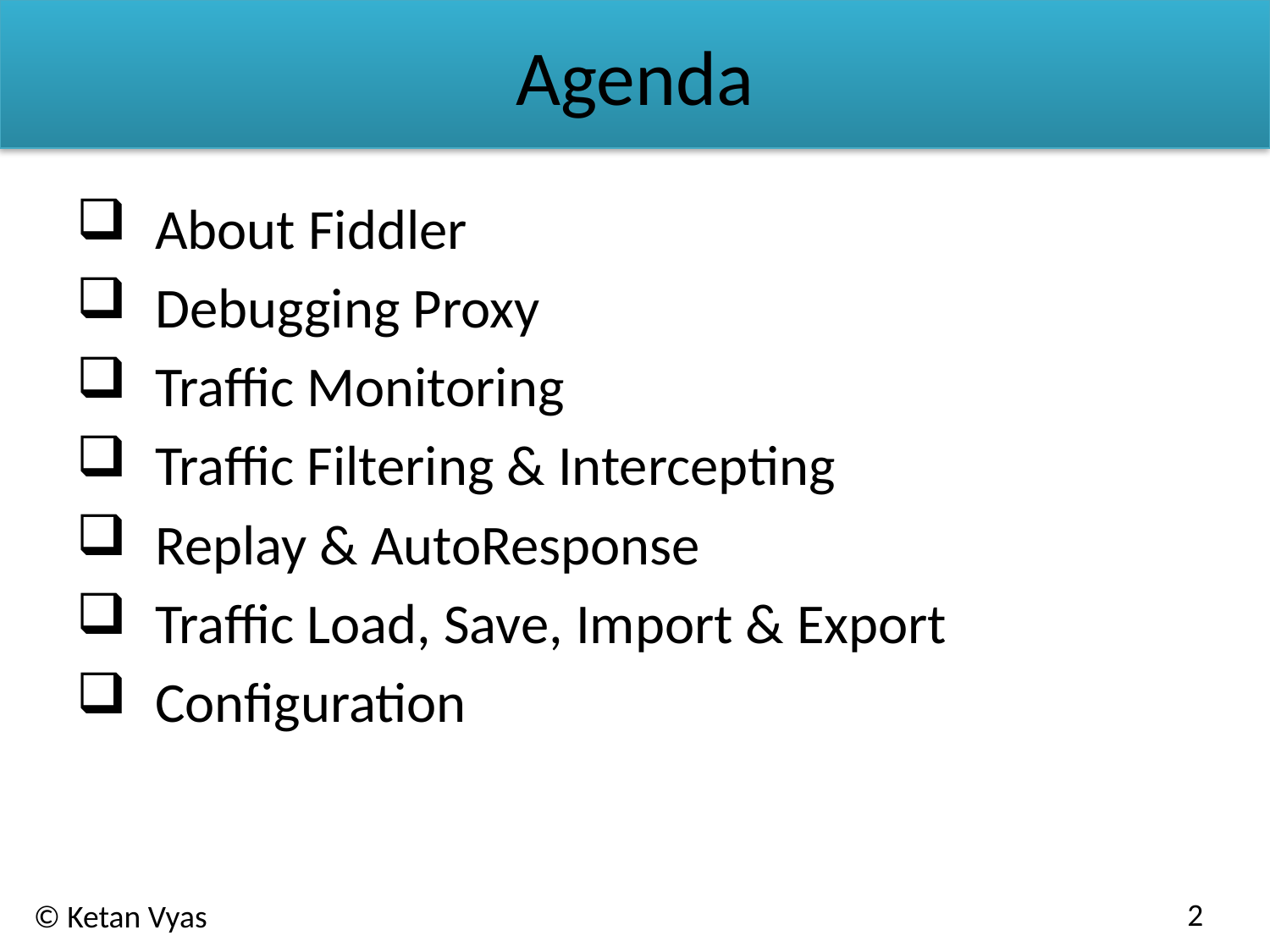

# Agenda
About Fiddler
Debugging Proxy
Traffic Monitoring
Traffic Filtering & Intercepting
Replay & AutoResponse
Traffic Load, Save, Import & Export
Configuration